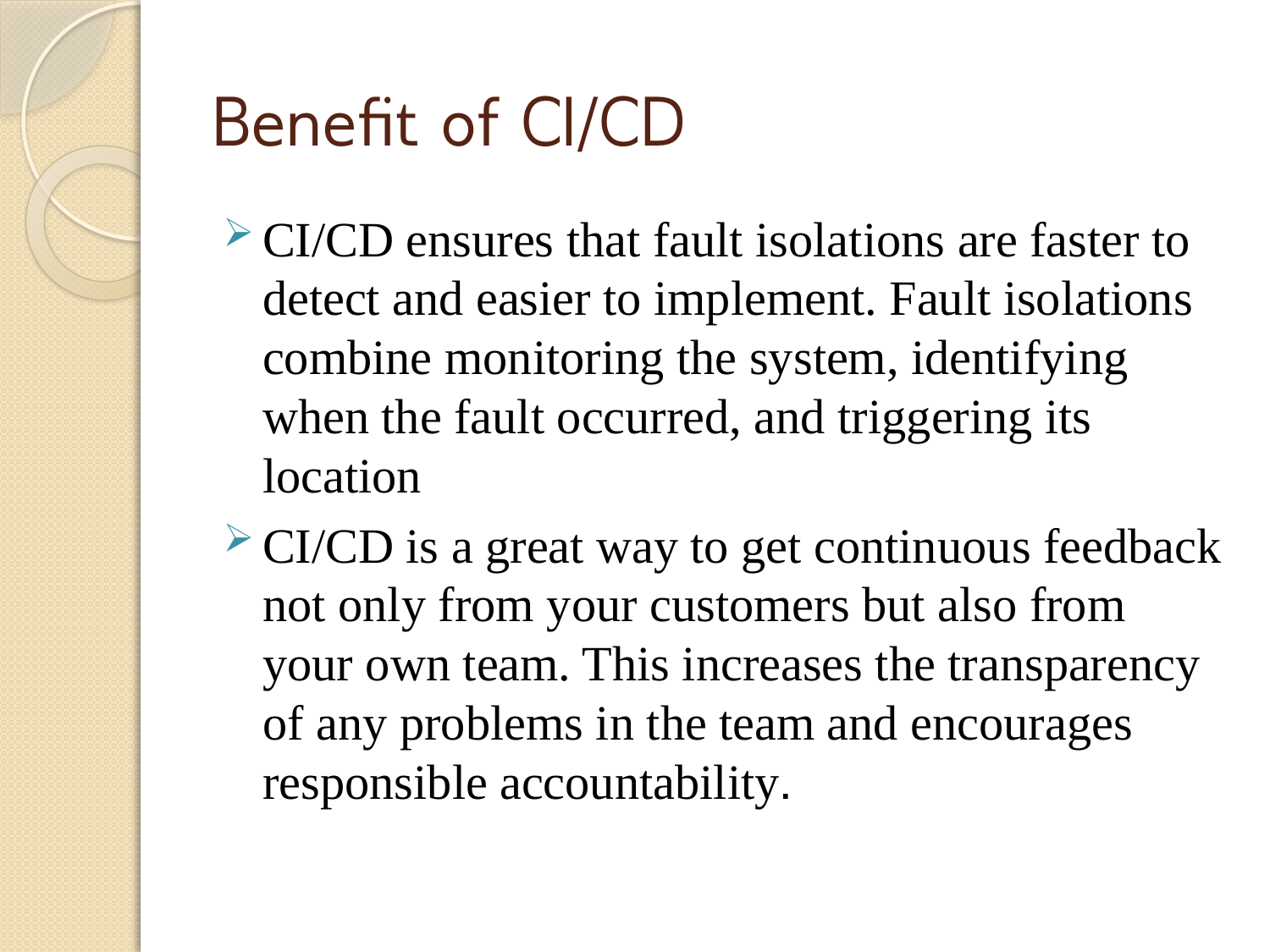

# Benefit of CI/CD
CI/CD ensures that fault isolations are faster to detect and easier to implement. Fault isolations combine monitoring the system, identifying when the fault occurred, and triggering its location
CI/CD is a great way to get continuous feedback not only from your customers but also from your own team. This increases the transparency of any problems in the team and encourages responsible accountability.